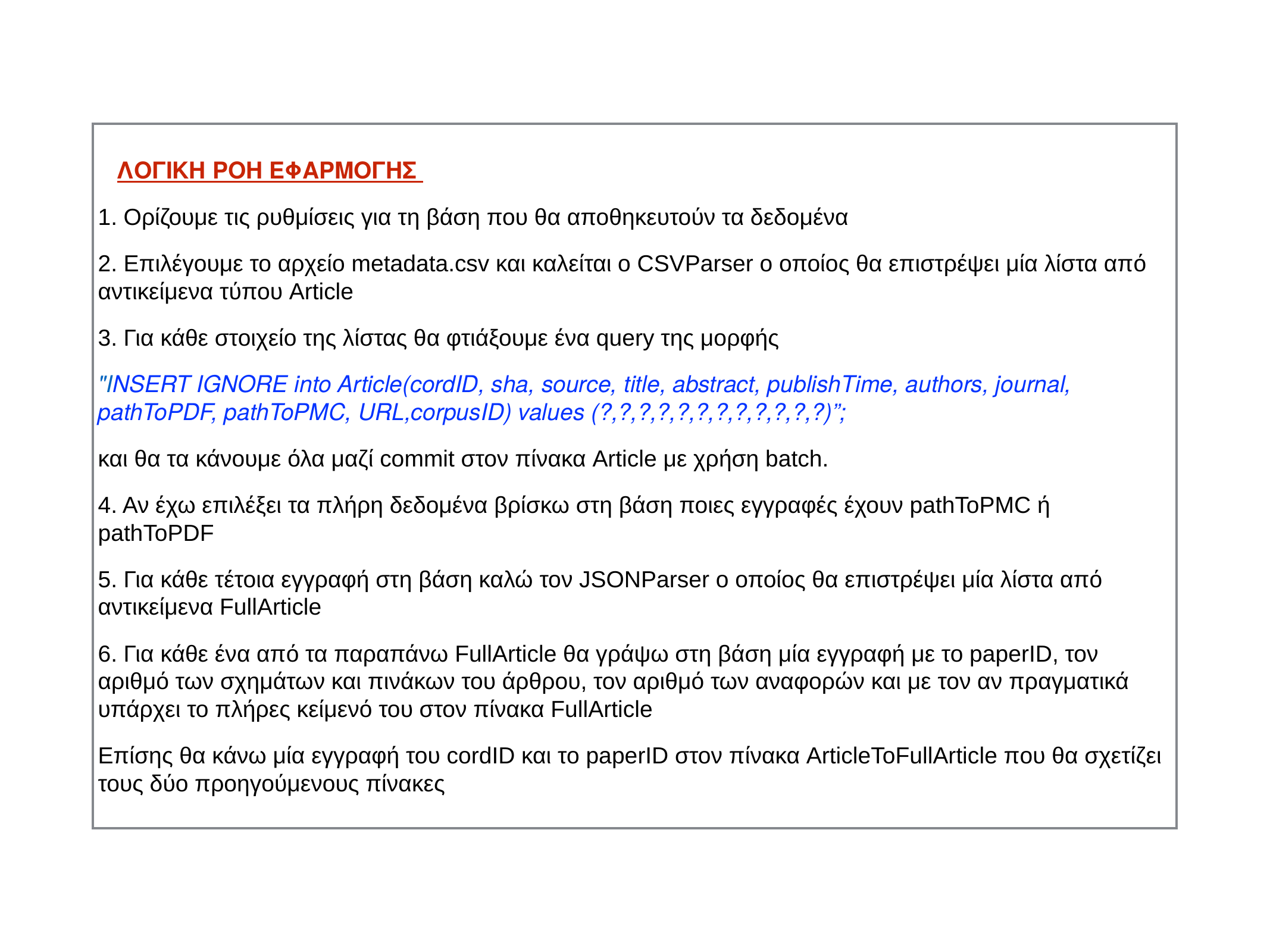

ΛΟΓΙΚΗ ΡΟΗ ΕΦΑΡΜΟΓΗΣ
1. Ορίζουμε τις ρυθμίσεις για τη βάση που θα αποθηκευτούν τα δεδομένα
2. Επιλέγουμε το αρχείο metadata.csv και καλείται ο CSVParser ο οποίος θα επιστρέψει μία λίστα από αντικείμενα τύπου Article
3. Για κάθε στοιχείο της λίστας θα φτιάξουμε ένα query της μορφής
"INSERT IGNORE into Article(cordID, sha, source, title, abstract, publishTime, authors, journal, pathToPDF, pathToPMC, URL,corpusID) values (?,?,?,?,?,?,?,?,?,?,?,?)”;
και θα τα κάνουμε όλα μαζί commit στον πίνακα Article με χρήση batch.
4. Αν έχω επιλέξει τα πλήρη δεδομένα βρίσκω στη βάση ποιες εγγραφές έχουν pathToPMC ή pathToPDF
5. Για κάθε τέτοια εγγραφή στη βάση καλώ τον JSONParser ο οποίος θα επιστρέψει μία λίστα από αντικείμενα FullArticle
6. Για κάθε ένα από τα παραπάνω FullArticle θα γράψω στη βάση μία εγγραφή με το paperID, τον αριθμό των σχημάτων και πινάκων του άρθρου, τον αριθμό των αναφορών και με τον αν πραγματικά υπάρχει το πλήρες κείμενό του στον πίνακα FullArticle
Επίσης θα κάνω μία εγγραφή του cordID και το paperID στον πίνακα ArticleToFullArticle πoυ θα σχετίζει τους δύο προηγούμενους πίνακες